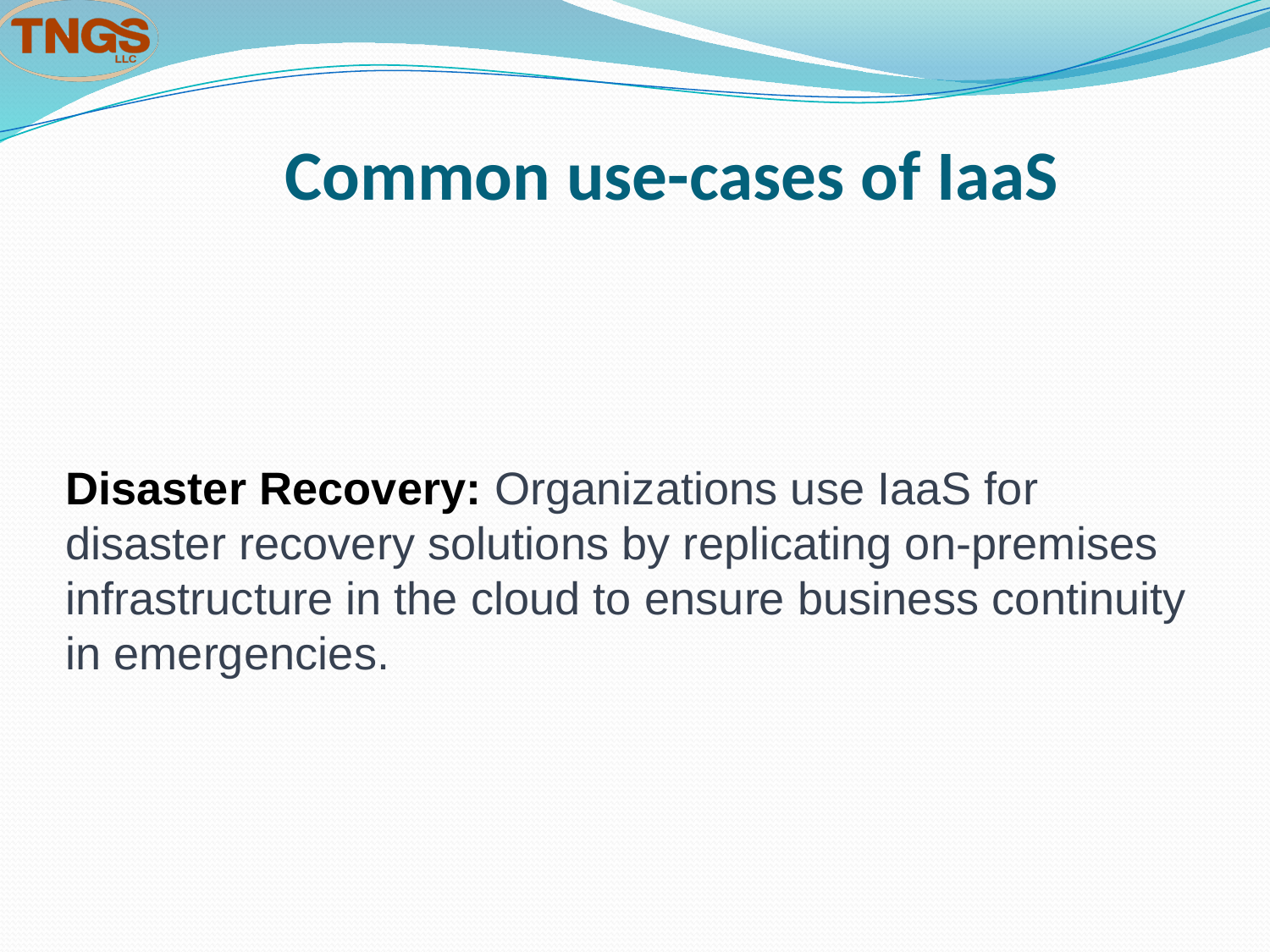

# Common use-cases of IaaS
Disaster Recovery: Organizations use IaaS for disaster recovery solutions by replicating on-premises infrastructure in the cloud to ensure business continuity in emergencies.